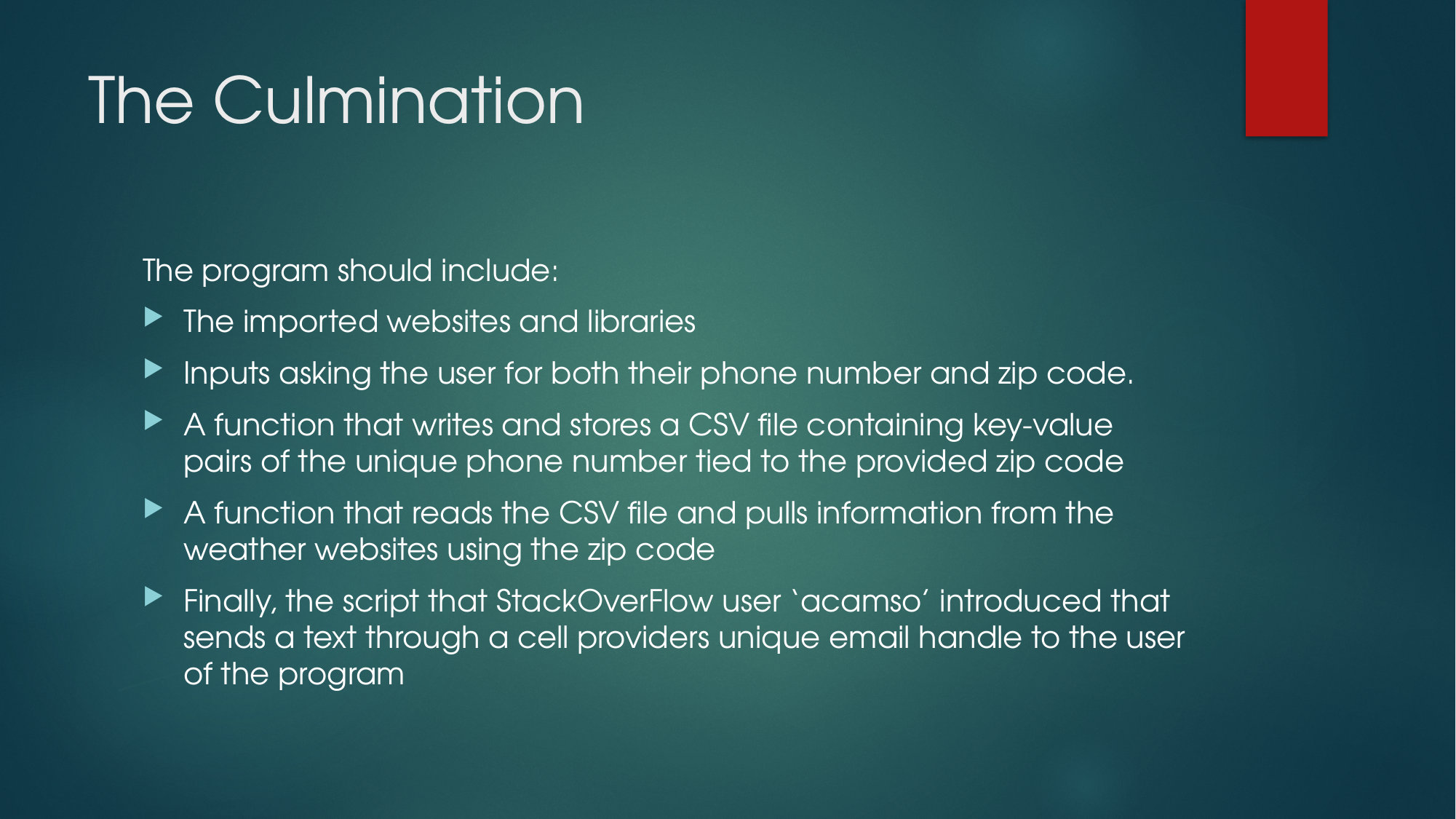

# The Culmination
The program should include:
The imported websites and libraries
Inputs asking the user for both their phone number and zip code.
A function that writes and stores a CSV file containing key-value pairs of the unique phone number tied to the provided zip code
A function that reads the CSV file and pulls information from the weather websites using the zip code
Finally, the script that StackOverFlow user ‘acamso’ introduced that sends a text through a cell providers unique email handle to the user of the program